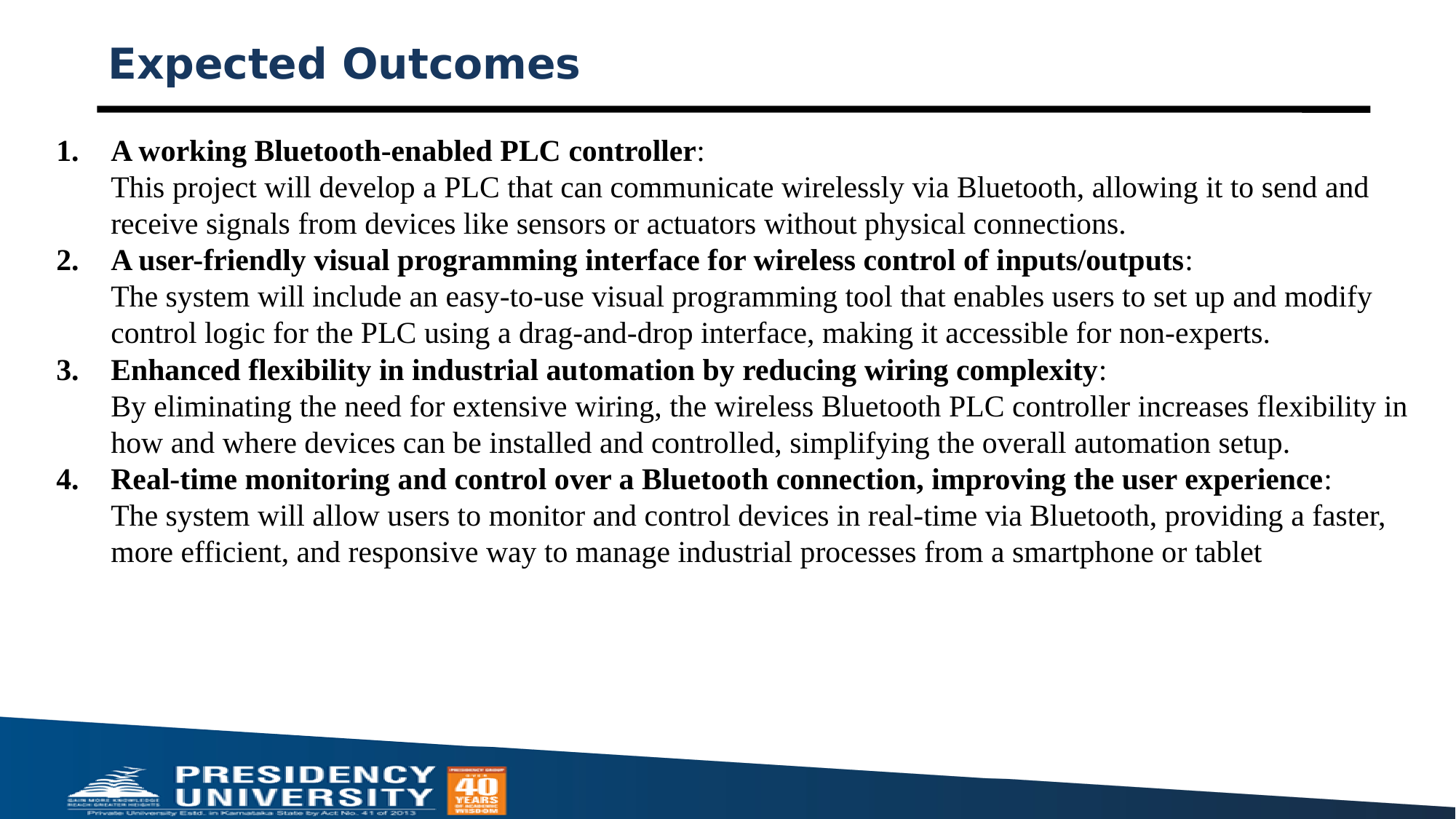

# Expected Outcomes
A working Bluetooth-enabled PLC controller:
This project will develop a PLC that can communicate wirelessly via Bluetooth, allowing it to send and receive signals from devices like sensors or actuators without physical connections.
A user-friendly visual programming interface for wireless control of inputs/outputs:
The system will include an easy-to-use visual programming tool that enables users to set up and modify control logic for the PLC using a drag-and-drop interface, making it accessible for non-experts.
Enhanced flexibility in industrial automation by reducing wiring complexity:
By eliminating the need for extensive wiring, the wireless Bluetooth PLC controller increases flexibility in how and where devices can be installed and controlled, simplifying the overall automation setup.
Real-time monitoring and control over a Bluetooth connection, improving the user experience:
The system will allow users to monitor and control devices in real-time via Bluetooth, providing a faster, more efficient, and responsive way to manage industrial processes from a smartphone or tablet